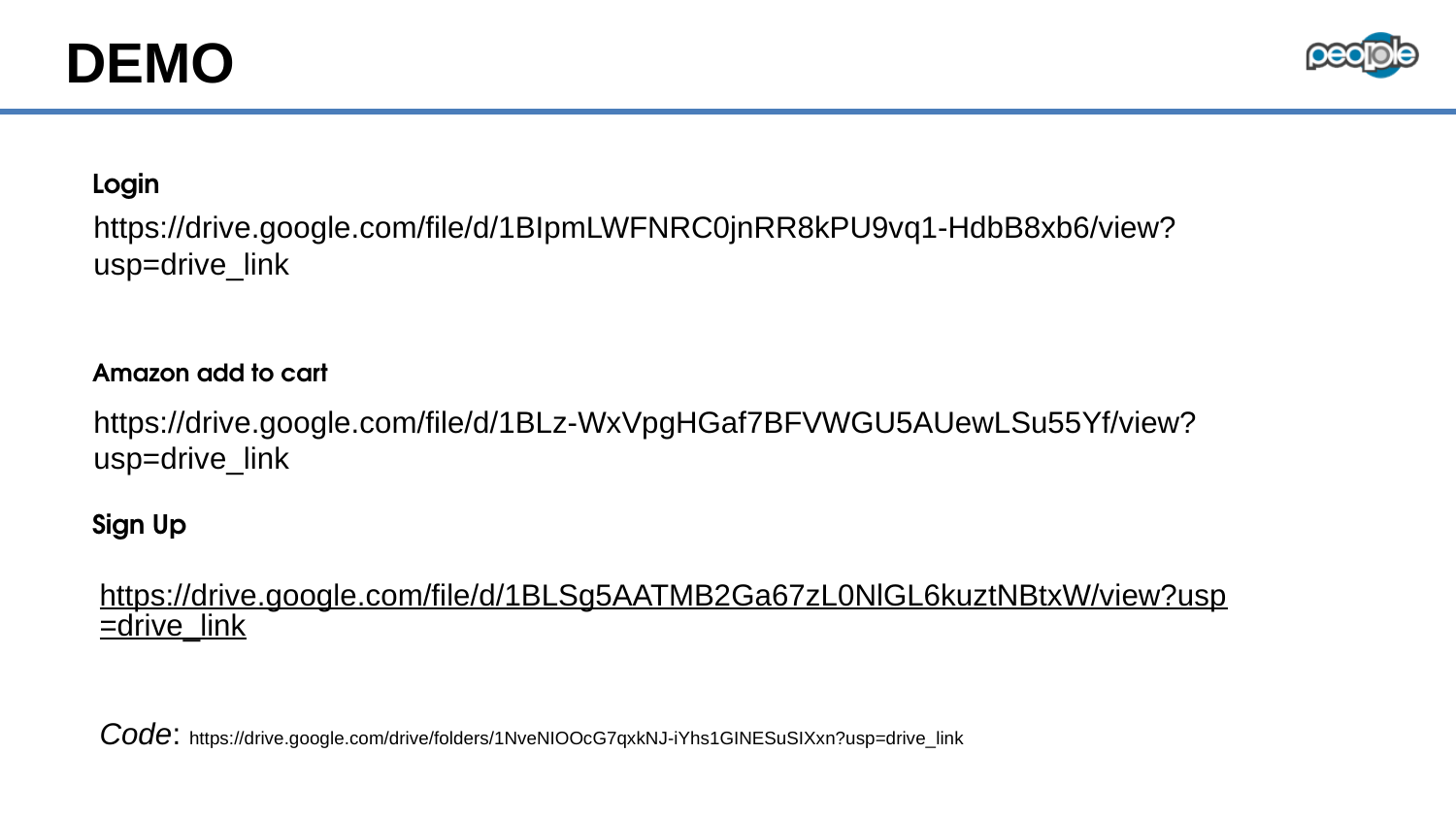

# DEMO
Login
https://drive.google.com/file/d/1BIpmLWFNRC0jnRR8kPU9vq1-HdbB8xb6/view?usp=drive_link
Amazon add to cart
https://drive.google.com/file/d/1BLz-WxVpgHGaf7BFVWGU5AUewLSu55Yf/view?usp=drive_link
Sign Up
https://drive.google.com/file/d/1BLSg5AATMB2Ga67zL0NlGL6kuztNBtxW/view?usp=drive_link
Code: https://drive.google.com/drive/folders/1NveNIOOcG7qxkNJ-iYhs1GINESuSIXxn?usp=drive_link